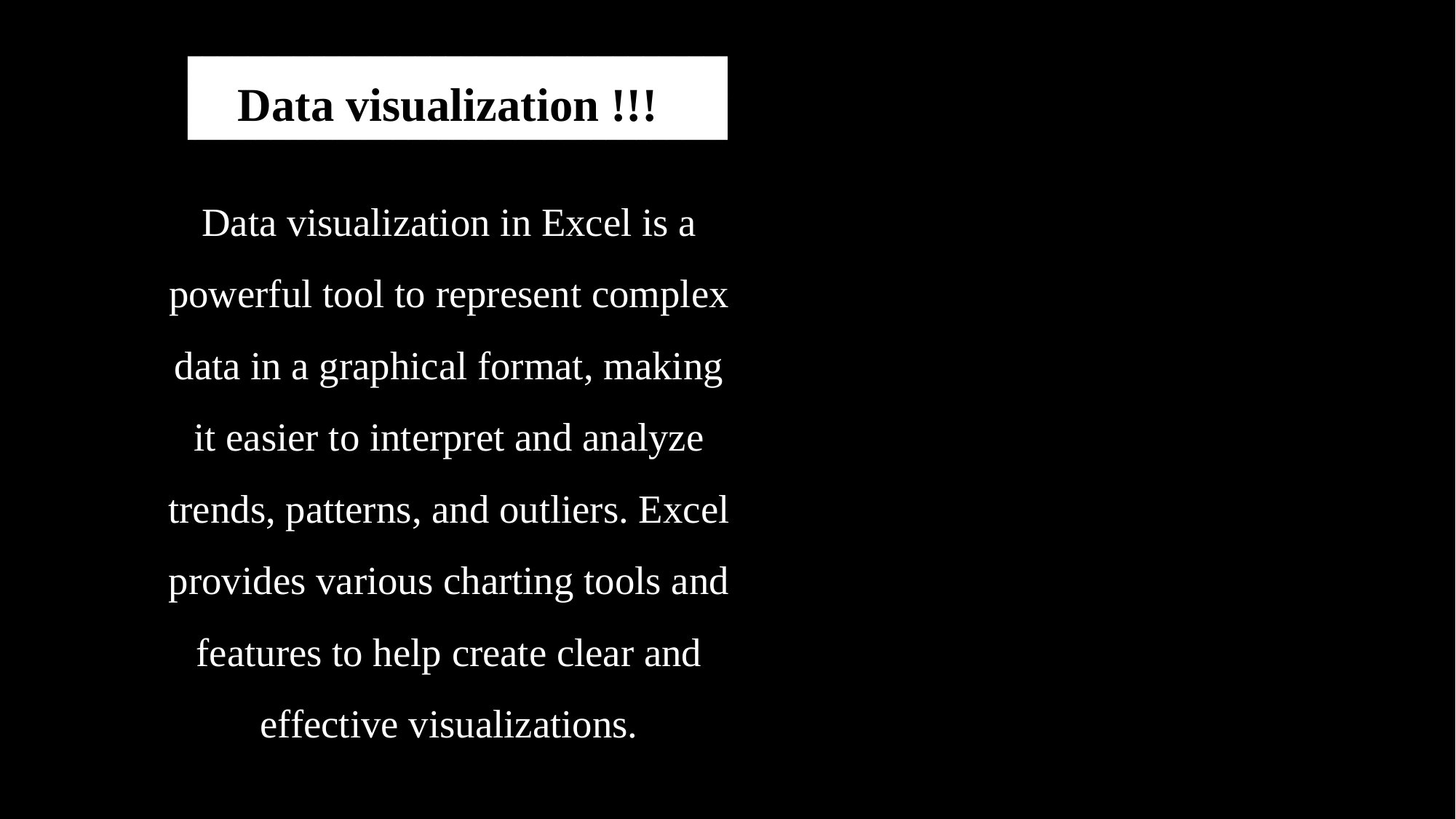

# Data visualization !!!

Data visualization in Excel is a powerful tool to represent complex data in a graphical format, making it easier to interpret and analyze trends, patterns, and outliers. Excel provides various charting tools and features to help create clear and effective visualizations.